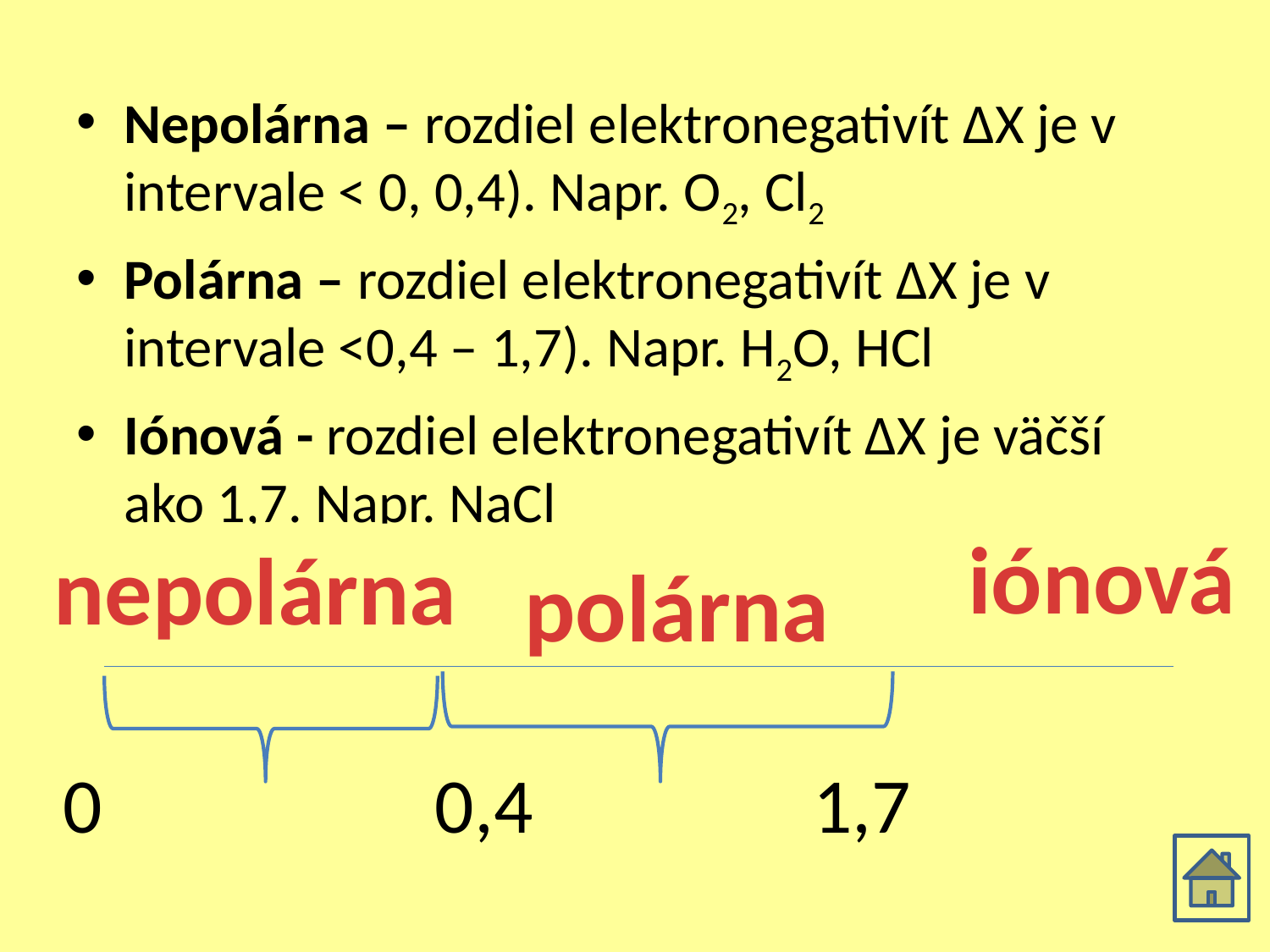

Nepolárna – rozdiel elektronegativít ΔX je v intervale < 0, 0,4). Napr. O2, Cl2
Polárna – rozdiel elektronegativít ΔX je v intervale <0,4 – 1,7). Napr. H2O, HCl
Iónová - rozdiel elektronegativít ΔX je väčší ako 1,7. Napr. NaCl

iónová
nepolárna
polárna

# 0                   0,4                1,7